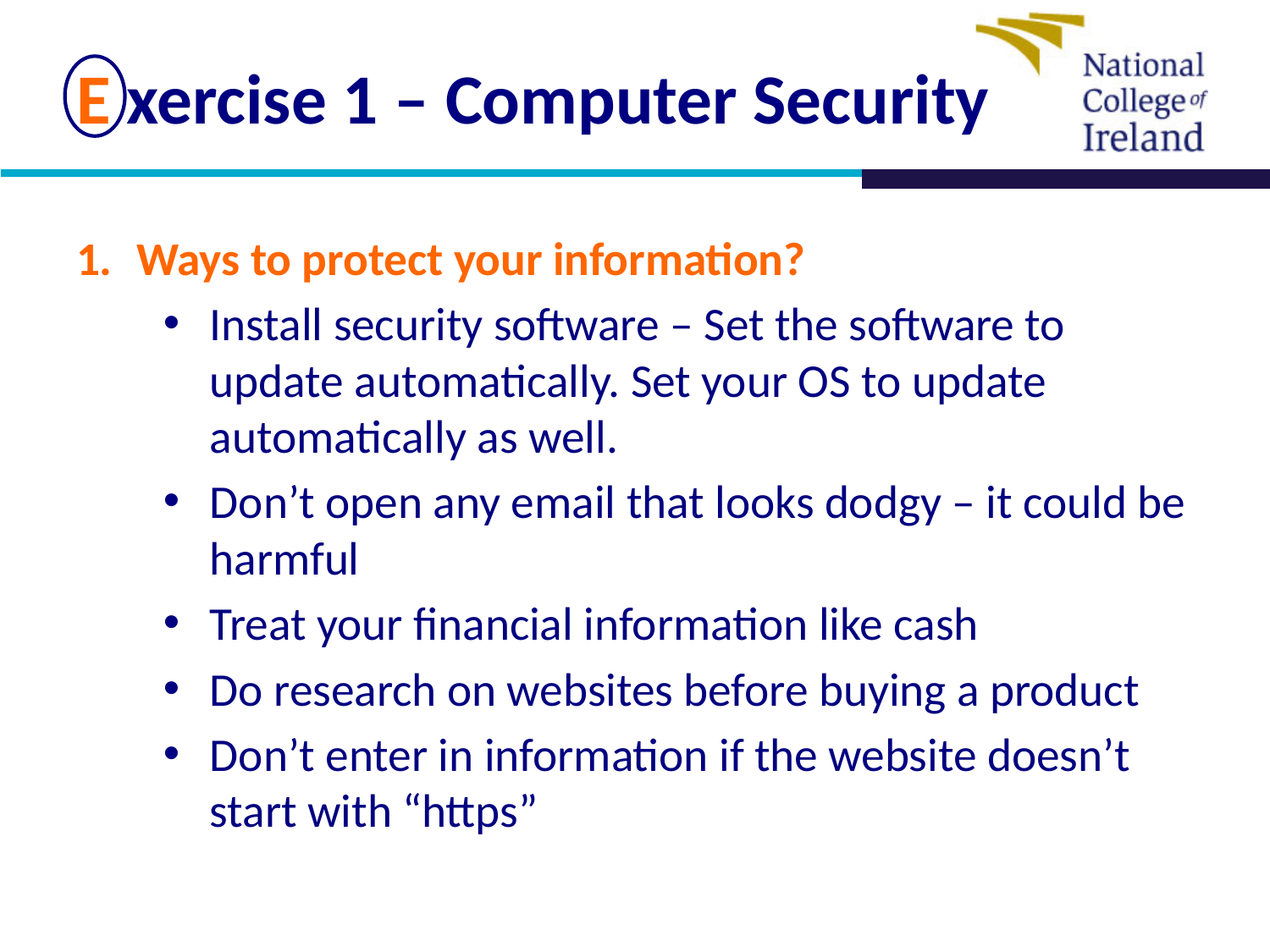

E xercise 1 – Computer Security

Ways to protect your information?
Install security software – Set the software to update automatically. Set your OS to update automatically as well.
Don’t open any email that looks dodgy – it could be harmful
Treat your financial information like cash
Do research on websites before buying a product
Don’t enter in information if the website doesn’t start with “https”